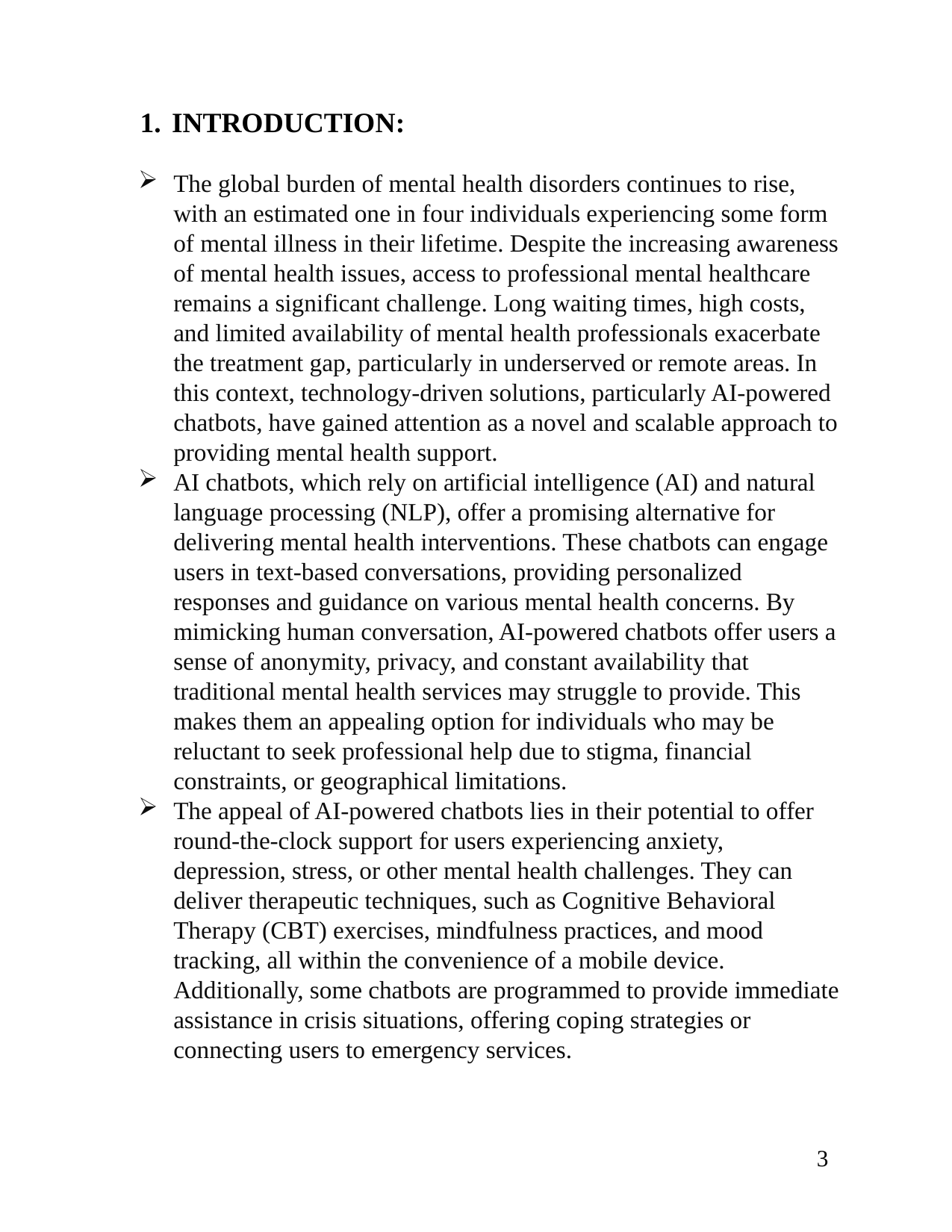

1. INTRODUCTION:

The global burden of mental health disorders continues to rise, with an estimated one in four individuals experiencing some form of mental illness in their lifetime. Despite the increasing awareness of mental health issues, access to professional mental healthcare remains a significant challenge. Long waiting times, high costs, and limited availability of mental health professionals exacerbate the treatment gap, particularly in underserved or remote areas. In this context, technology-driven solutions, particularly AI-powered chatbots, have gained attention as a novel and scalable approach to providing mental health support.
AI chatbots, which rely on artificial intelligence (AI) and natural language processing (NLP), offer a promising alternative for delivering mental health interventions. These chatbots can engage users in text-based conversations, providing personalized responses and guidance on various mental health concerns. By mimicking human conversation, AI-powered chatbots offer users a sense of anonymity, privacy, and constant availability that traditional mental health services may struggle to provide. This makes them an appealing option for individuals who may be reluctant to seek professional help due to stigma, financial constraints, or geographical limitations.
The appeal of AI-powered chatbots lies in their potential to offer round-the-clock support for users experiencing anxiety, depression, stress, or other mental health challenges. They can deliver therapeutic techniques, such as Cognitive Behavioral Therapy (CBT) exercises, mindfulness practices, and mood tracking, all within the convenience of a mobile device. Additionally, some chatbots are programmed to provide immediate assistance in crisis situations, offering coping strategies or connecting users to emergency services.
3